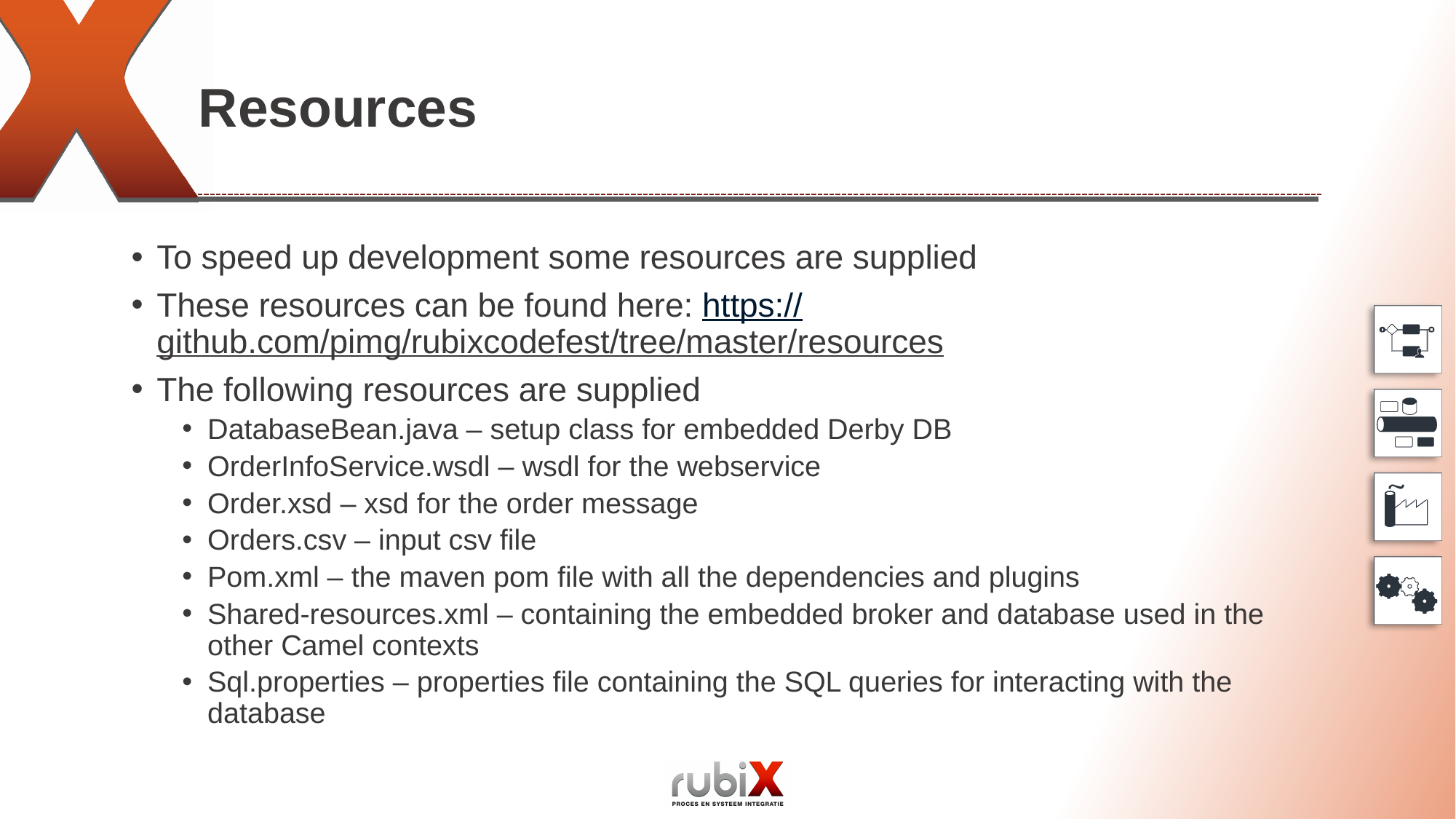

# Resources
To speed up development some resources are supplied
These resources can be found here: https://github.com/pimg/rubixcodefest/tree/master/resources
The following resources are supplied
DatabaseBean.java – setup class for embedded Derby DB
OrderInfoService.wsdl – wsdl for the webservice
Order.xsd – xsd for the order message
Orders.csv – input csv file
Pom.xml – the maven pom file with all the dependencies and plugins
Shared-resources.xml – containing the embedded broker and database used in the other Camel contexts
Sql.properties – properties file containing the SQL queries for interacting with the database